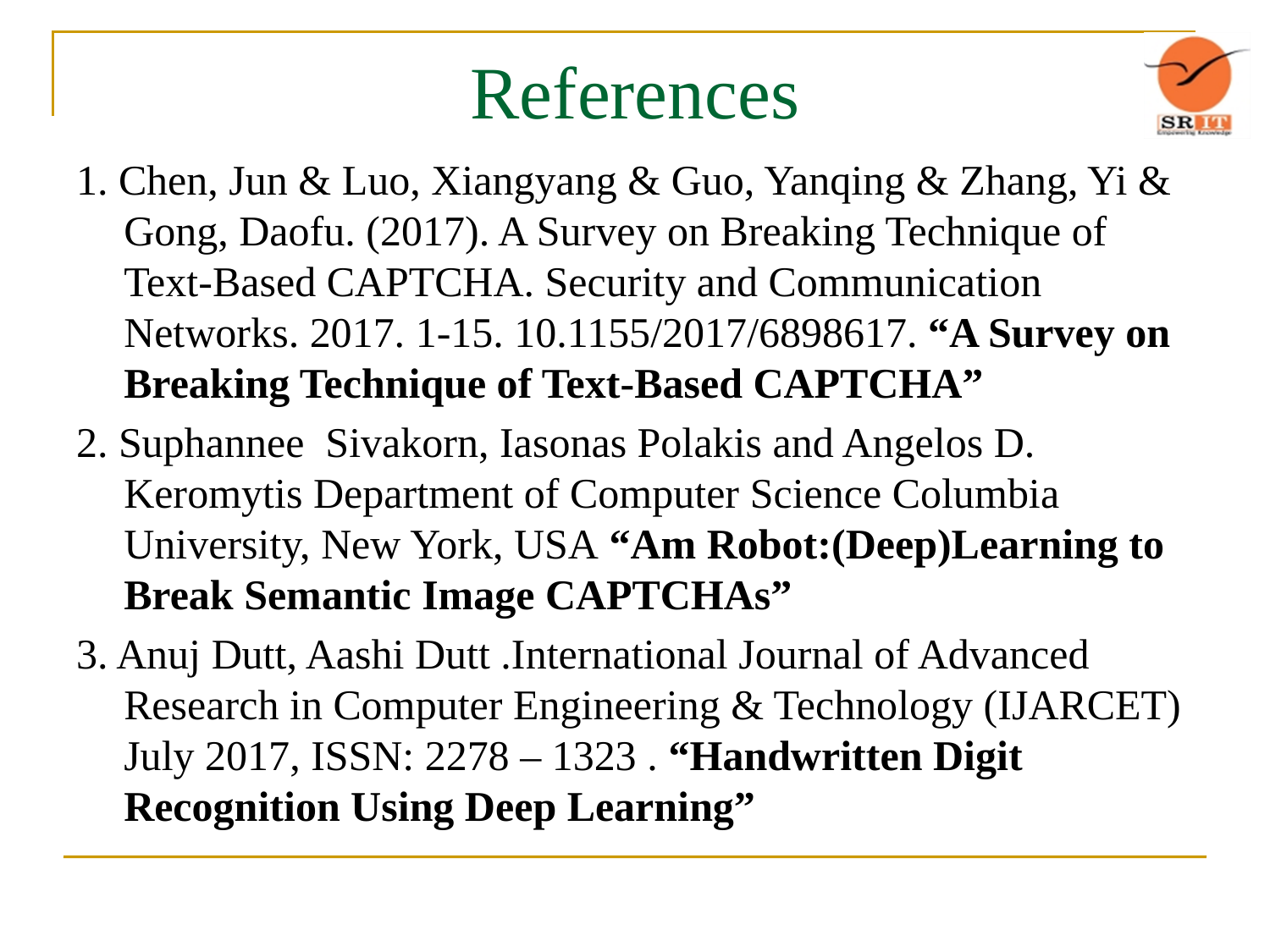

# References
1. Chen, Jun & Luo, Xiangyang & Guo, Yanqing & Zhang, Yi & Gong, Daofu. (2017). A Survey on Breaking Technique of Text-Based CAPTCHA. Security and Communication Networks. 2017. 1-15. 10.1155/2017/6898617. “A Survey on Breaking Technique of Text-Based CAPTCHA”
2. Suphannee  Sivakorn, Iasonas Polakis and Angelos D. Keromytis Department of Computer Science Columbia University, New York, USA “Am Robot:(Deep)Learning to Break Semantic Image CAPTCHAs”
3. Anuj Dutt, Aashi Dutt .International Journal of Advanced Research in Computer Engineering & Technology (IJARCET)  July 2017, ISSN: 2278 – 1323 . “Handwritten Digit Recognition Using Deep Learning”